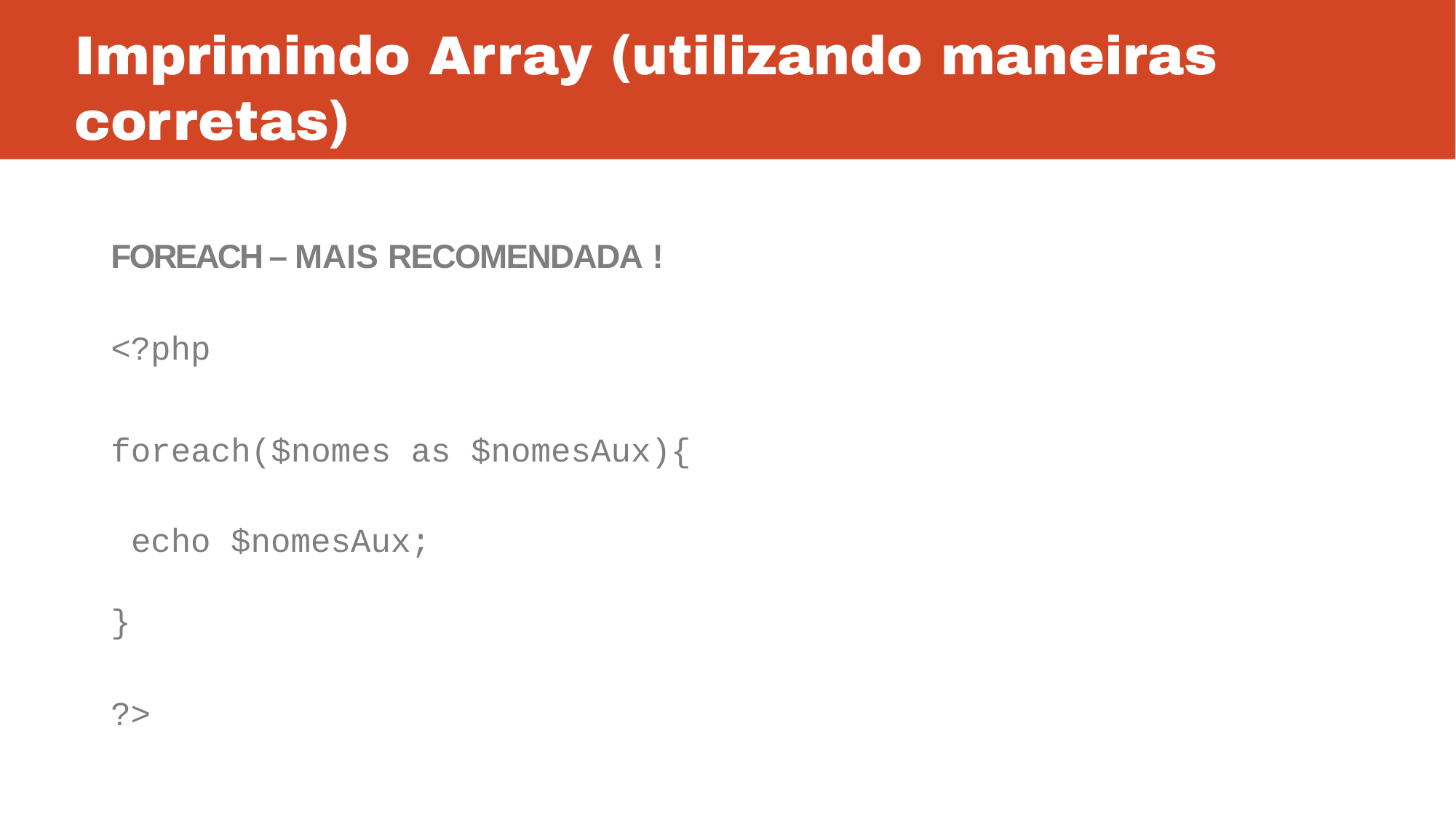

# Imprimindo Array (utilizando maneiras corretas)
FOREACH – MAIS RECOMENDADA !

<?php
foreach($nomes as $nomesAux){  echo $nomesAux;

}

?>